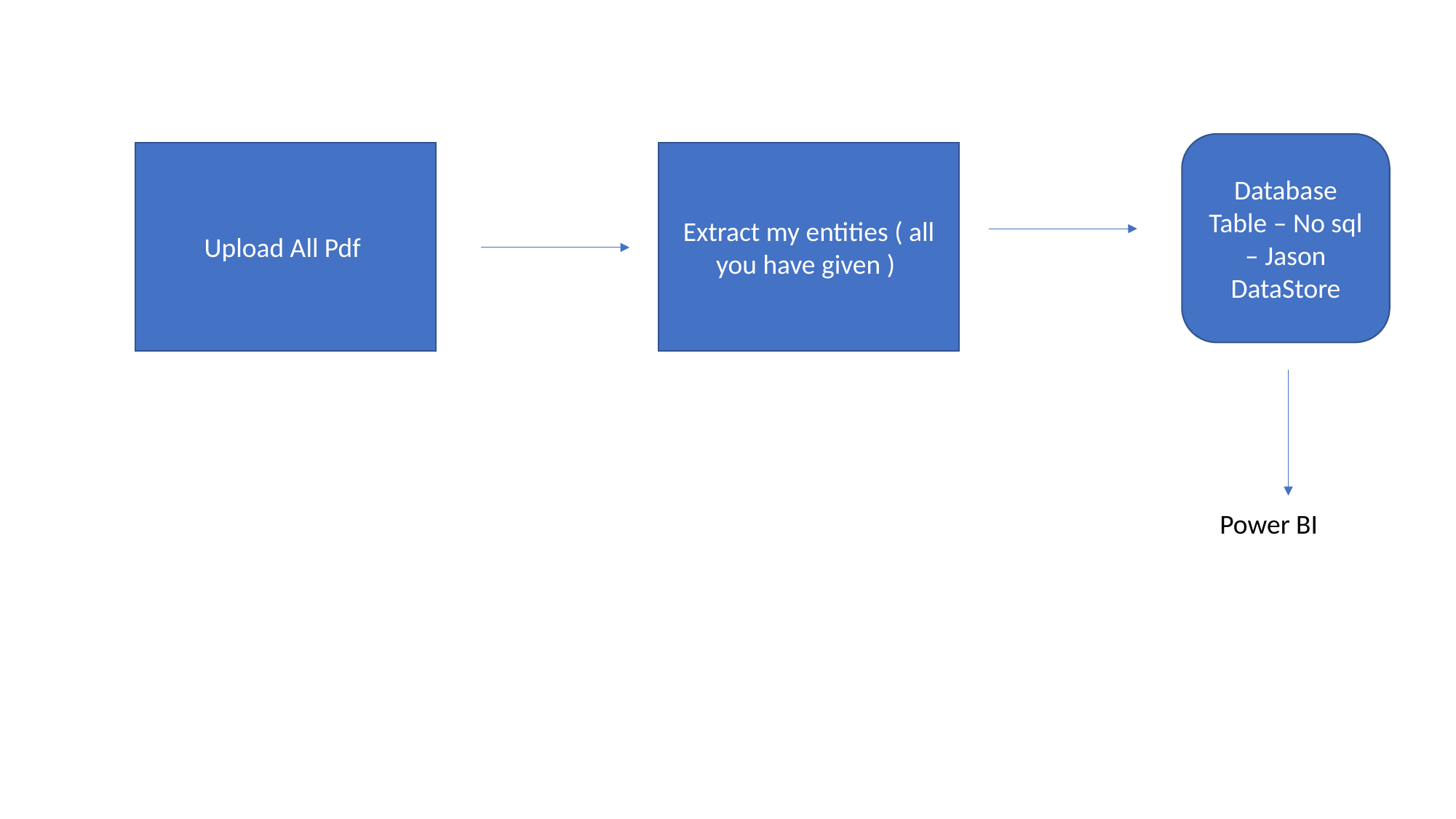

Database Table – No sql – Jason DataStore
Upload All Pdf
Extract my entities ( all you have given )
Power BI